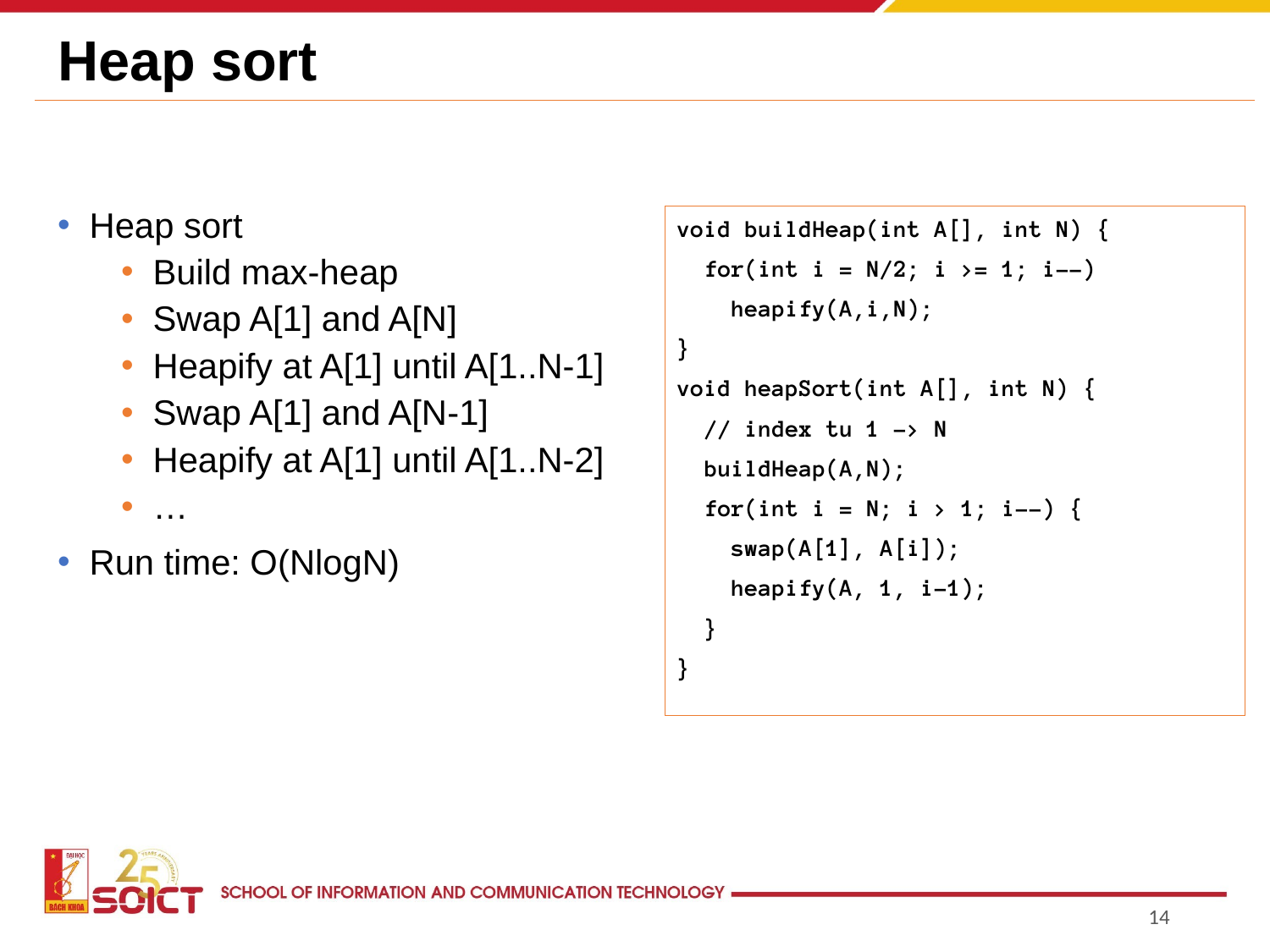

# Heap sort
Heap sort
Build max-heap
Swap A[1] and A[N]
Heapify at A[1] until A[1..N-1]
Swap A[1] and A[N-1]
Heapify at A[1] until A[1..N-2]
…
Run time: O(NlogN)

void buildHeap(int A[], int N) {
  for(int i = N/2; i >= 1; i--)
    heapify(A,i,N);
}
void heapSort(int A[], int N) {
  // index tu 1 -> N
  buildHeap(A,N);
  for(int i = N; i > 1; i--) {
    swap(A[1], A[i]);
    heapify(A, 1, i-1);
  }
}
14